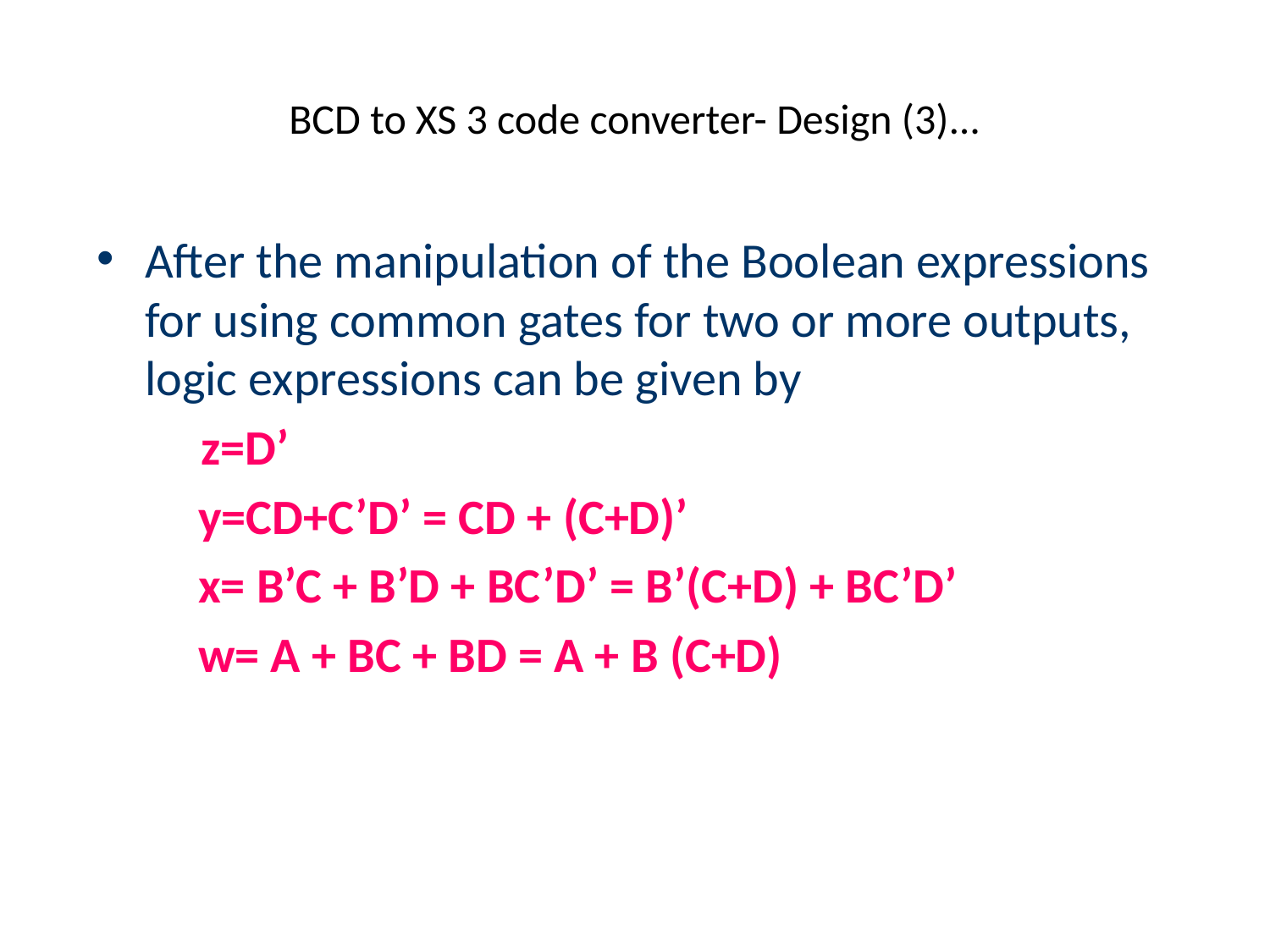

# BCD to XS 3 code converter- Design (3)...
After the manipulation of the Boolean expressions for using common gates for two or more outputs, logic expressions can be given by
	     z=D’
         y=CD+C’D’ = CD + (C+D)’
         x= B’C + B’D + BC’D’ = B’(C+D) + BC’D’
         w= A + BC + BD = A + B (C+D)